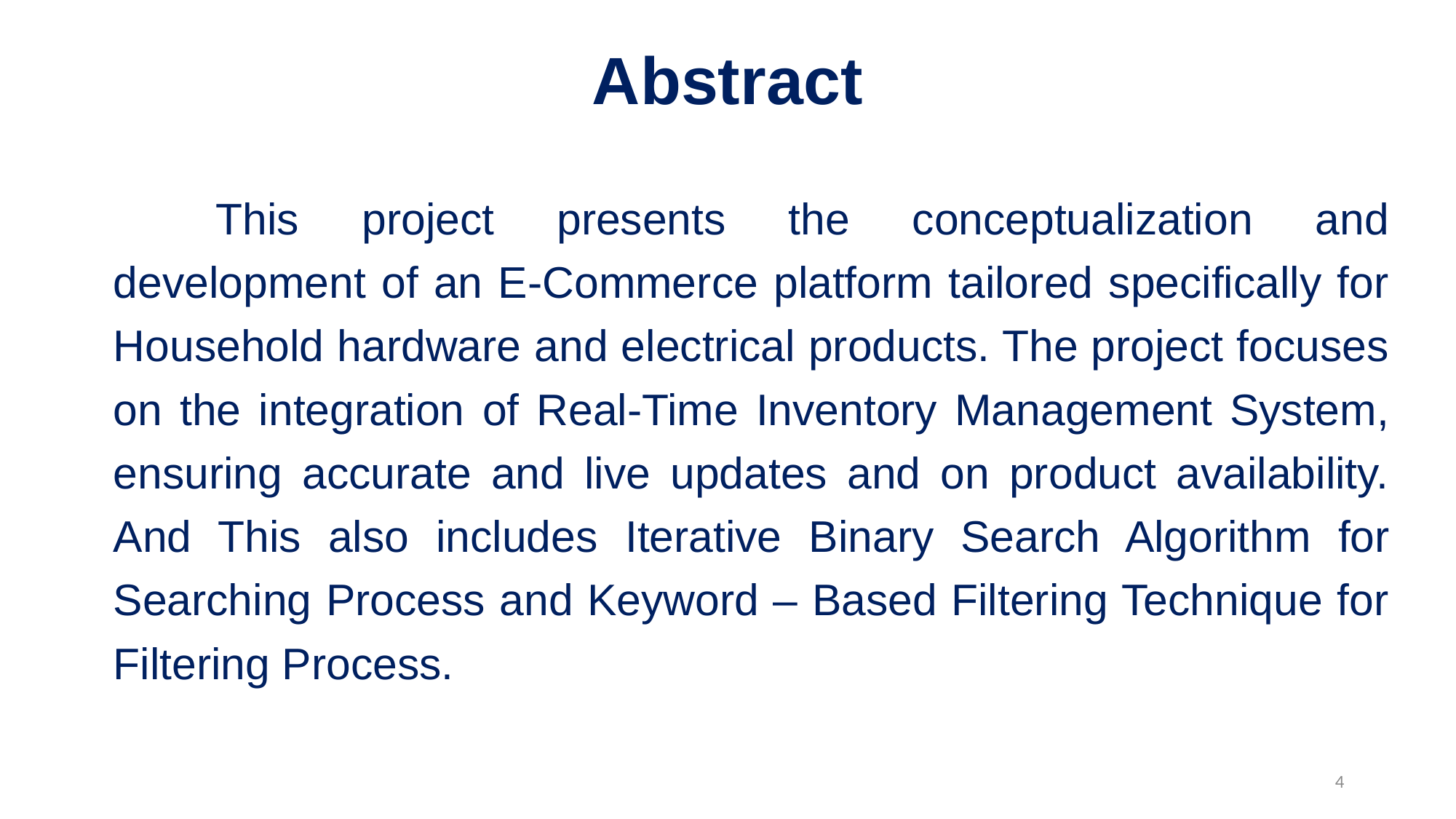

# Abstract
	This project presents the conceptualization and development of an E-Commerce platform tailored specifically for Household hardware and electrical products. The project focuses on the integration of Real-Time Inventory Management System, ensuring accurate and live updates and on product availability. And This also includes Iterative Binary Search Algorithm for Searching Process and Keyword – Based Filtering Technique for Filtering Process.
4